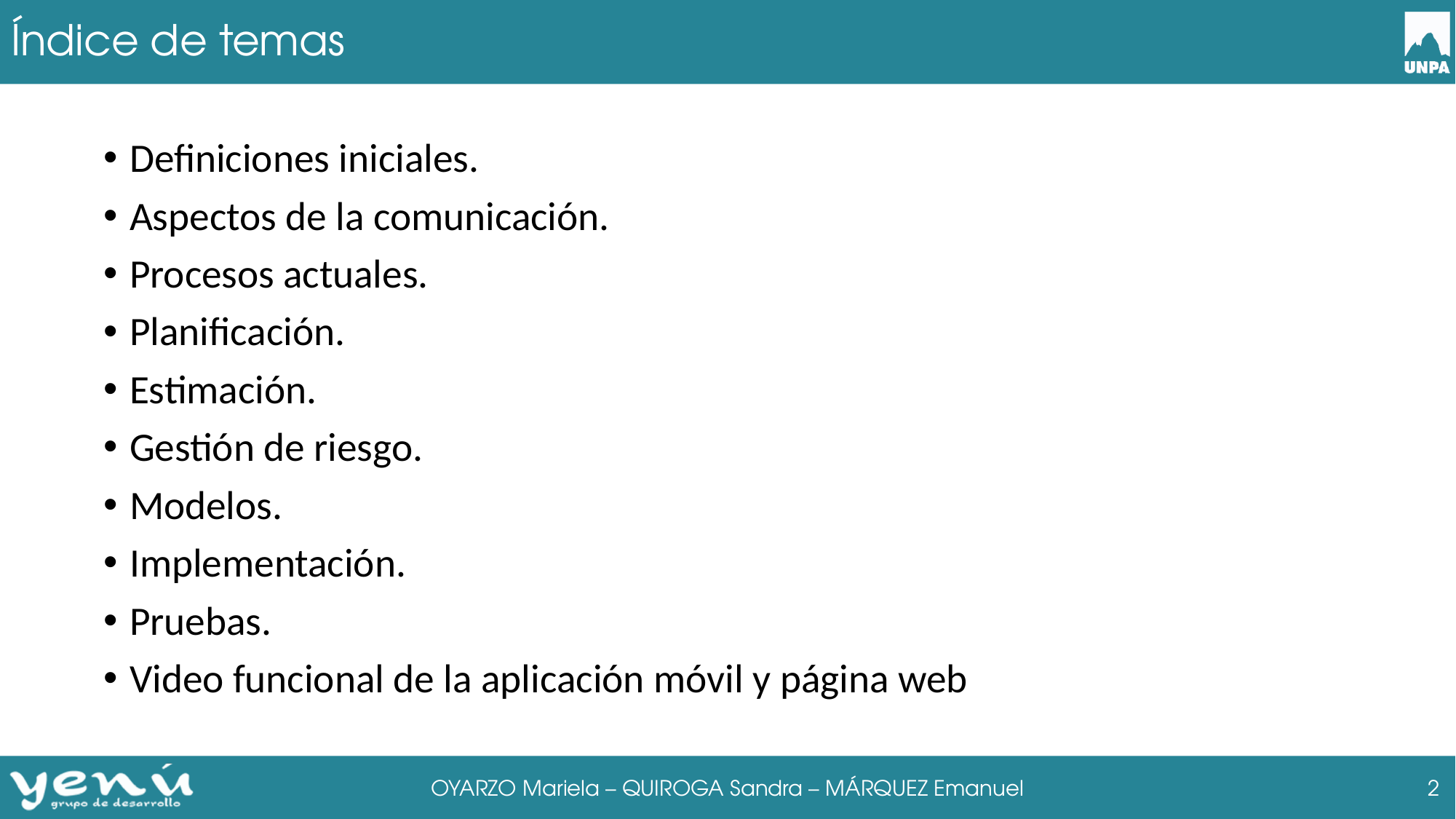

# Índice de temas
Definiciones iniciales.
Aspectos de la comunicación.
Procesos actuales.
Planificación.
Estimación.
Gestión de riesgo.
Modelos.
Implementación.
Pruebas.
Video funcional de la aplicación móvil y página web
OYARZO Mariela – QUIROGA Sandra – MÁRQUEZ Emanuel
2